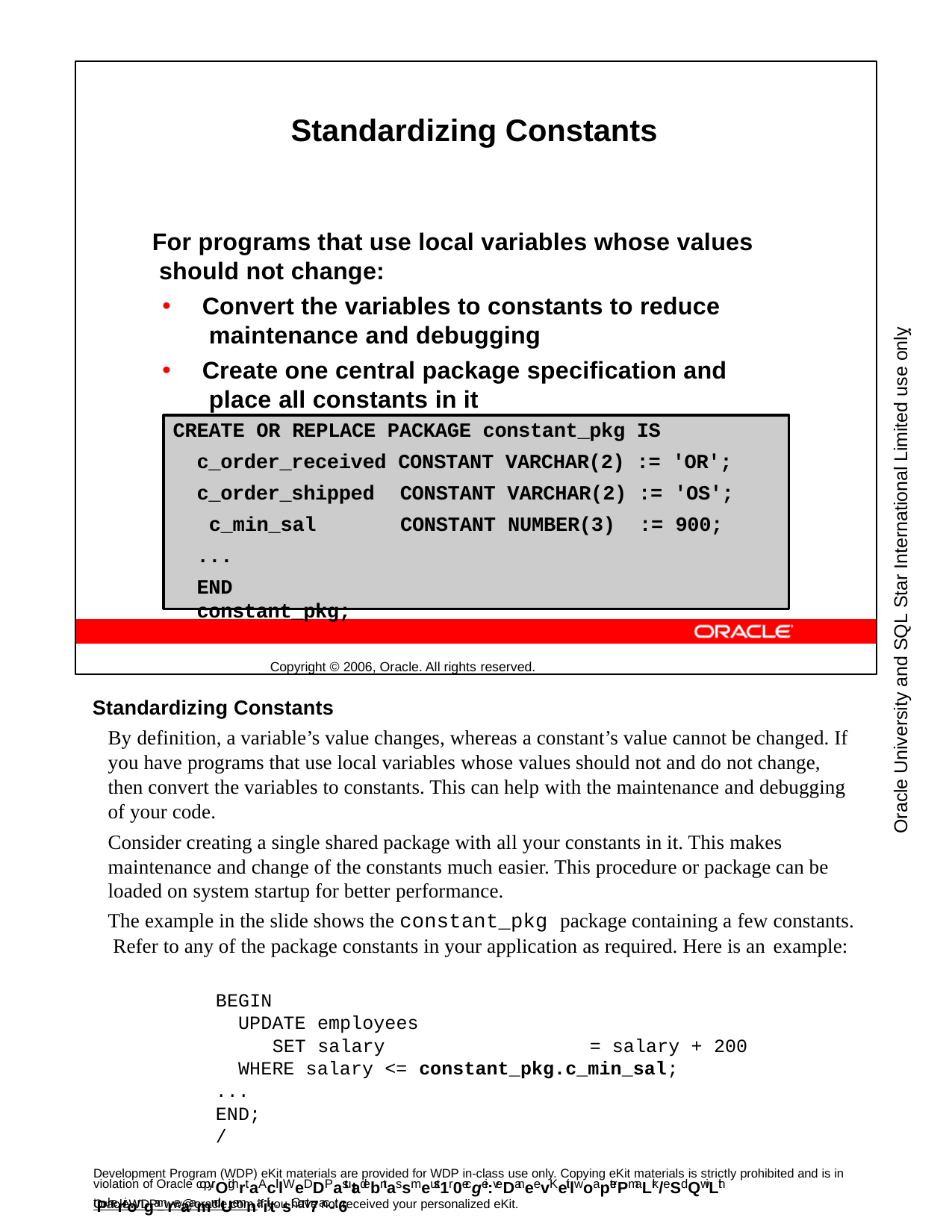

Standardizing Constants

For programs that use local variables whose values  should not change:
Convert the variables to constants to reduce  maintenance and debugging
Create one central package specification and  place all constants in it

Copyright © 2006, Oracle. All rights reserved.
Oracle University and SQL Star International Limited use onlyฺ
CREATE OR REPLACE PACKAGE constant_pkg IS  c_order_received CONSTANT VARCHAR(2) := 'OR';

c_order_shipped  c_min_sal
...
END constant_pkg;
CONSTANT VARCHAR(2) := 'OS';
CONSTANT NUMBER(3)	:= 900;

Standardizing Constants
By definition, a variable’s value changes, whereas a constant’s value cannot be changed. If  you have programs that use local variables whose values should not and do not change,  then convert the variables to constants. This can help with the maintenance and debugging  of your code.
Consider creating a single shared package with all your constants in it. This makes  maintenance and change of the constants much easier. This procedure or package can be  loaded on system startup for better performance.
The example in the slide shows the constant_pkg package containing a few constants.  Refer to any of the package constants in your application as required. Here is an example:

BEGIN
UPDATE employees
SET salary	= salary + 200
WHERE salary <= constant_pkg.c_min_sal;
...  END;
/
Development Program (WDP) eKit materials are provided for WDP in-class use only. Copying eKit materials is strictly prohibited and is in
violation of Oracle copyrOighrt.aAclllWeDDP astutadebntas smeust1r0ecgei:veDaneevKeitlwoapterPmaLrk/eSdQwiLth tPherirongamreaamnd Uemnaiilt. sCont7ac-t6
OracleWDP_ww@oracle.com if you have not received your personalized eKit.